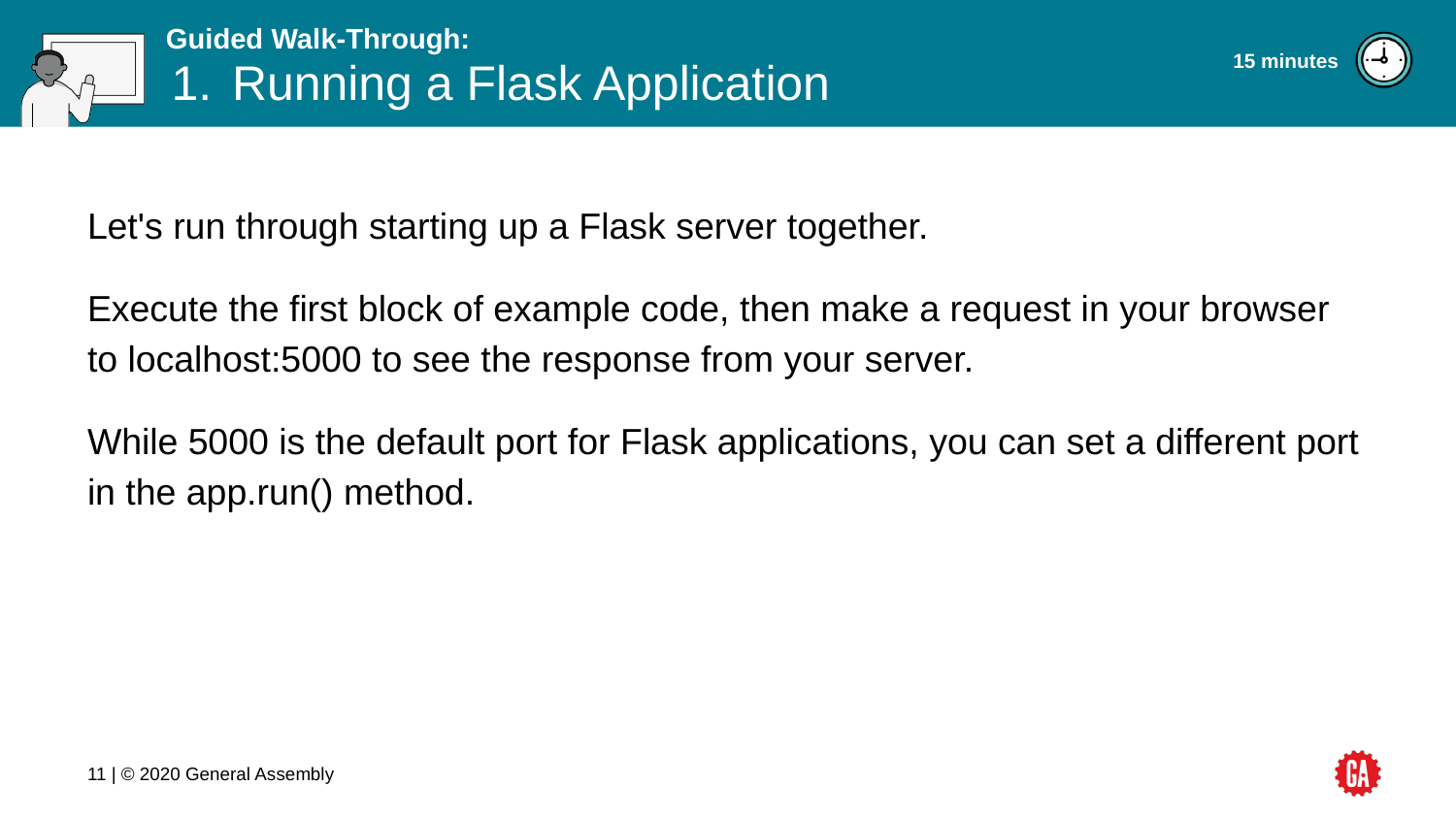

15 minutes
# Running a Flask Application
Let's run through starting up a Flask server together.
Execute the first block of example code, then make a request in your browser to localhost:5000 to see the response from your server.
While 5000 is the default port for Flask applications, you can set a different port in the app.run() method.
11 | © 2020 General Assembly

11